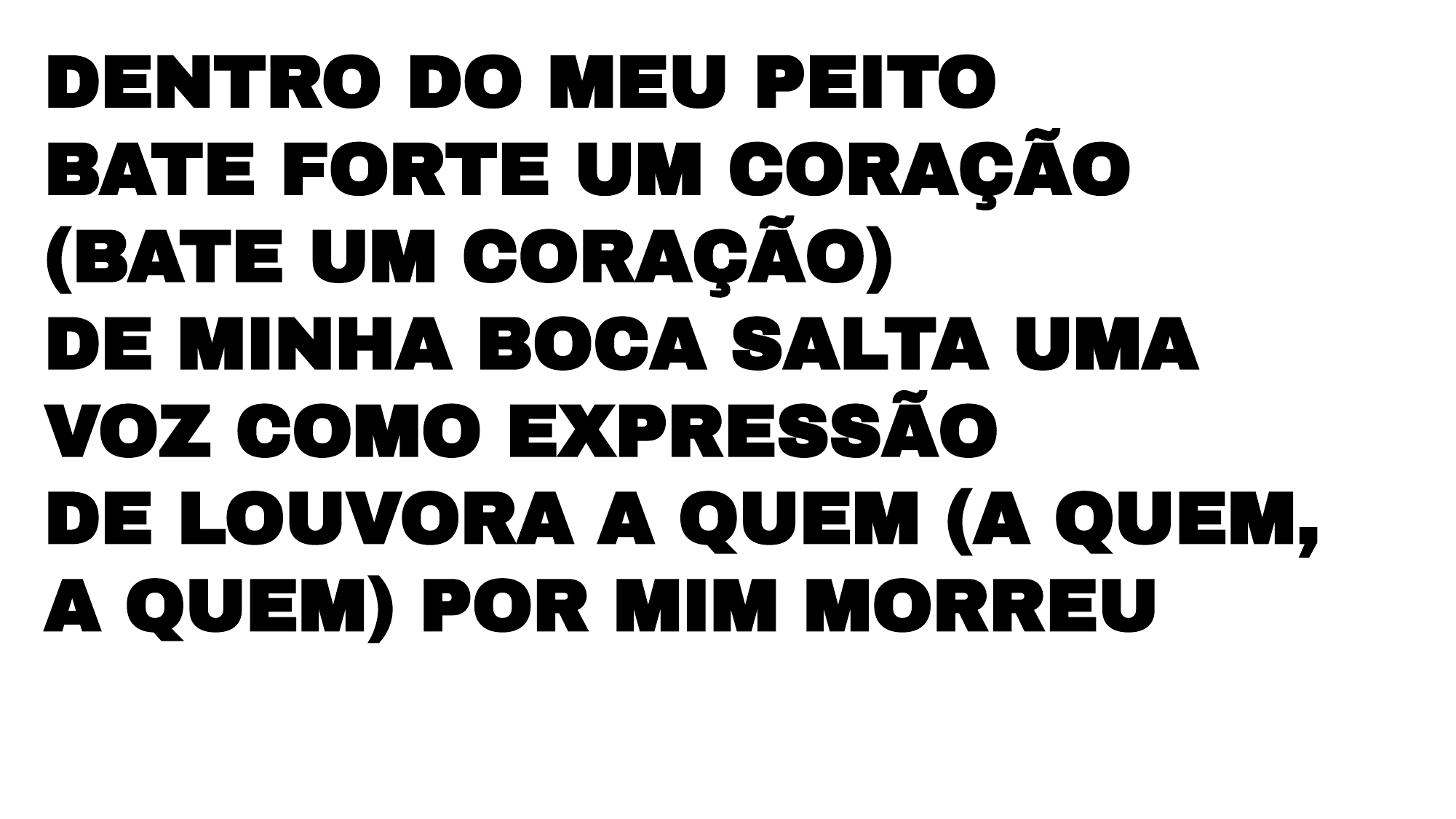

DENTRO DO MEU PEITO
BATE FORTE UM CORAÇÃO
(BATE UM CORAÇÃO)
DE MINHA BOCA SALTA UMA VOZ COMO EXPRESSÃO
DE LOUVORA A QUEM (A QUEM, A QUEM) POR MIM MORREU